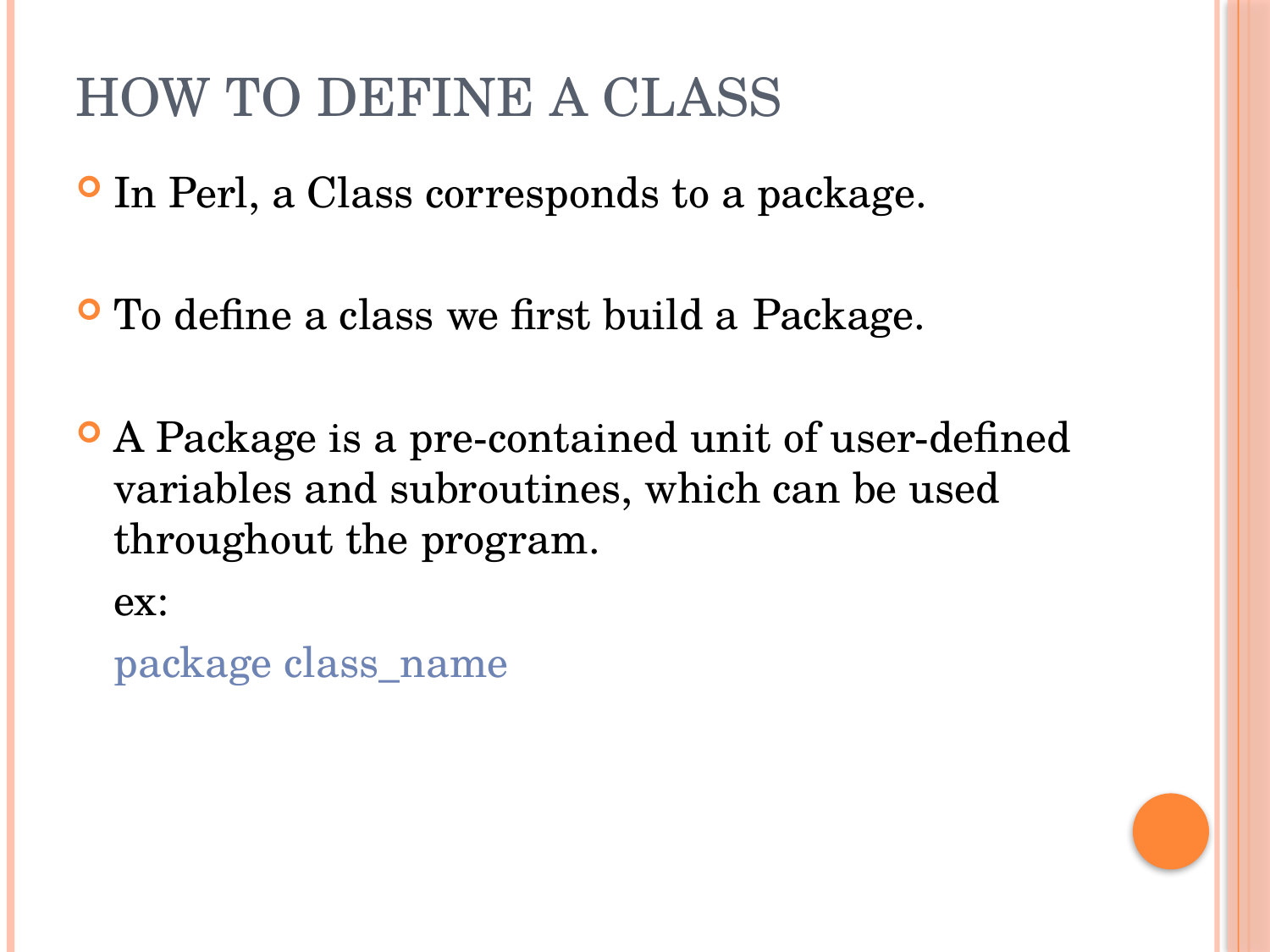

# How to Define a Class
In Perl, a Class corresponds to a package.

To define a class we first build a Package.

A Package is a pre-contained unit of user-defined variables and subroutines, which can be used throughout the program.
	ex:
	package class_name